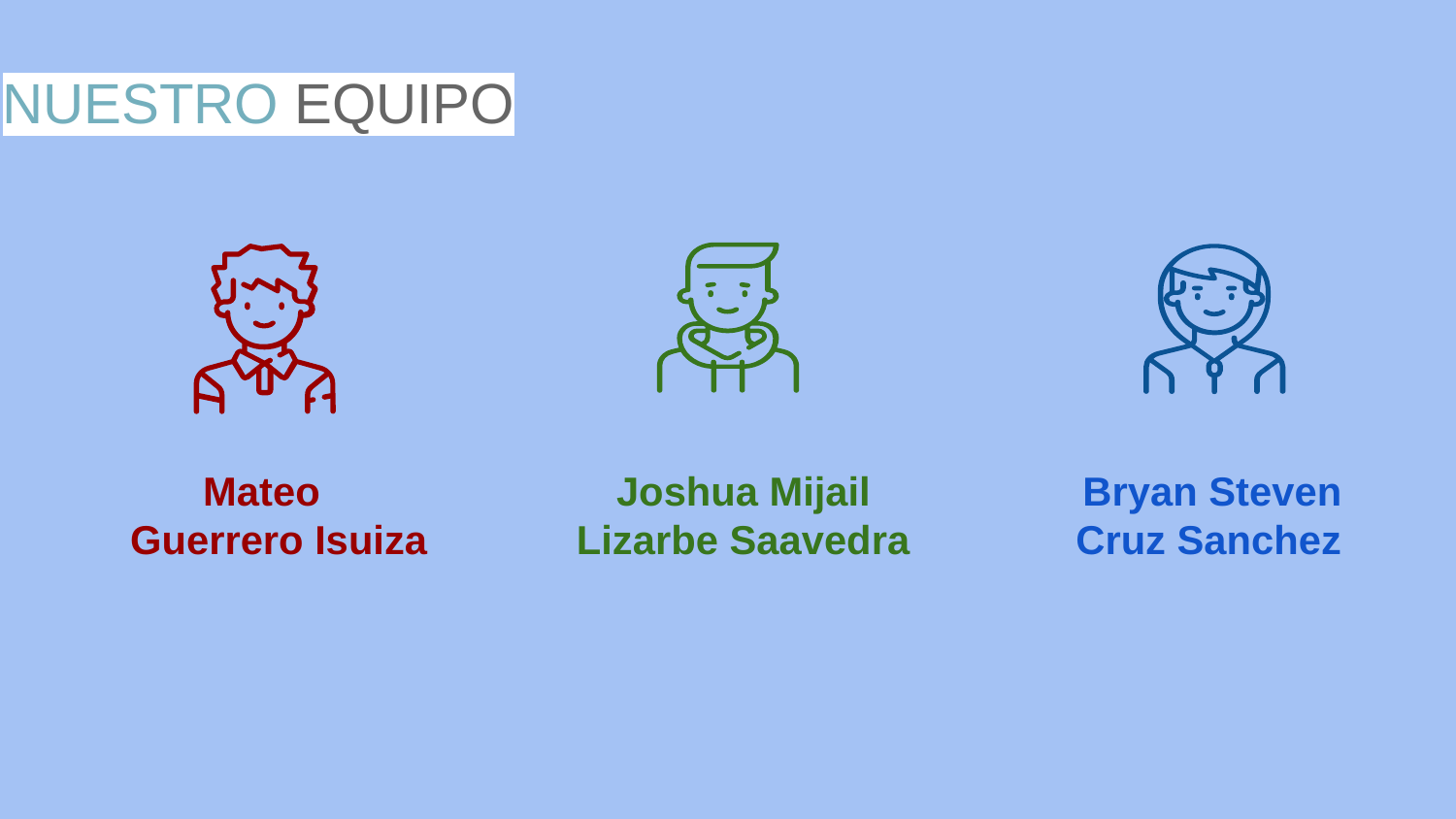

# NUESTRO EQUIPO

Mateo Guerrero Isuiza
Joshua Mijail Lizarbe Saavedra
Bryan Steven Cruz Sanchez